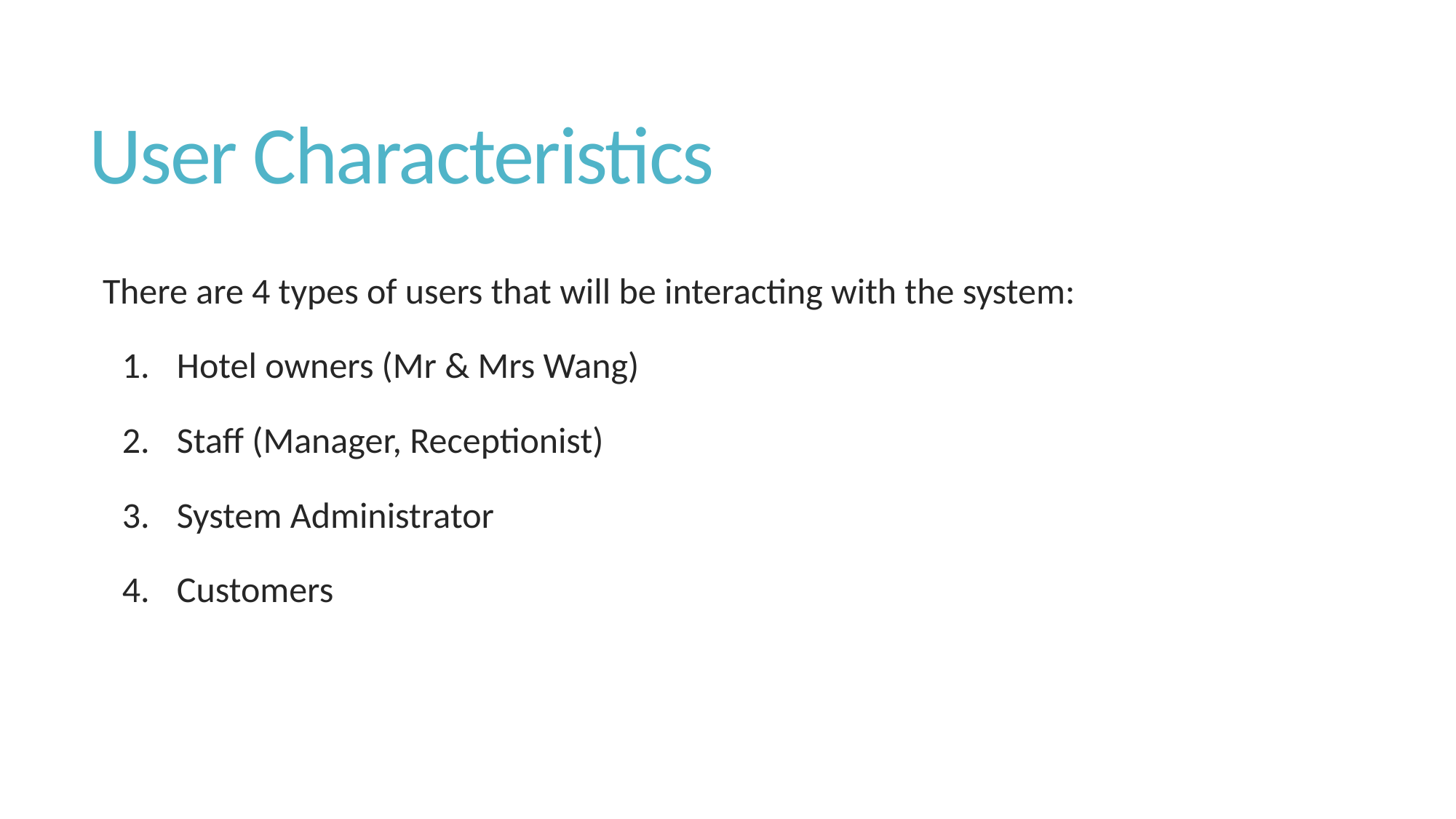

# User Characteristics
There are 4 types of users that will be interacting with the system:
Hotel owners (Mr & Mrs Wang)
Staff (Manager, Receptionist)
System Administrator
Customers